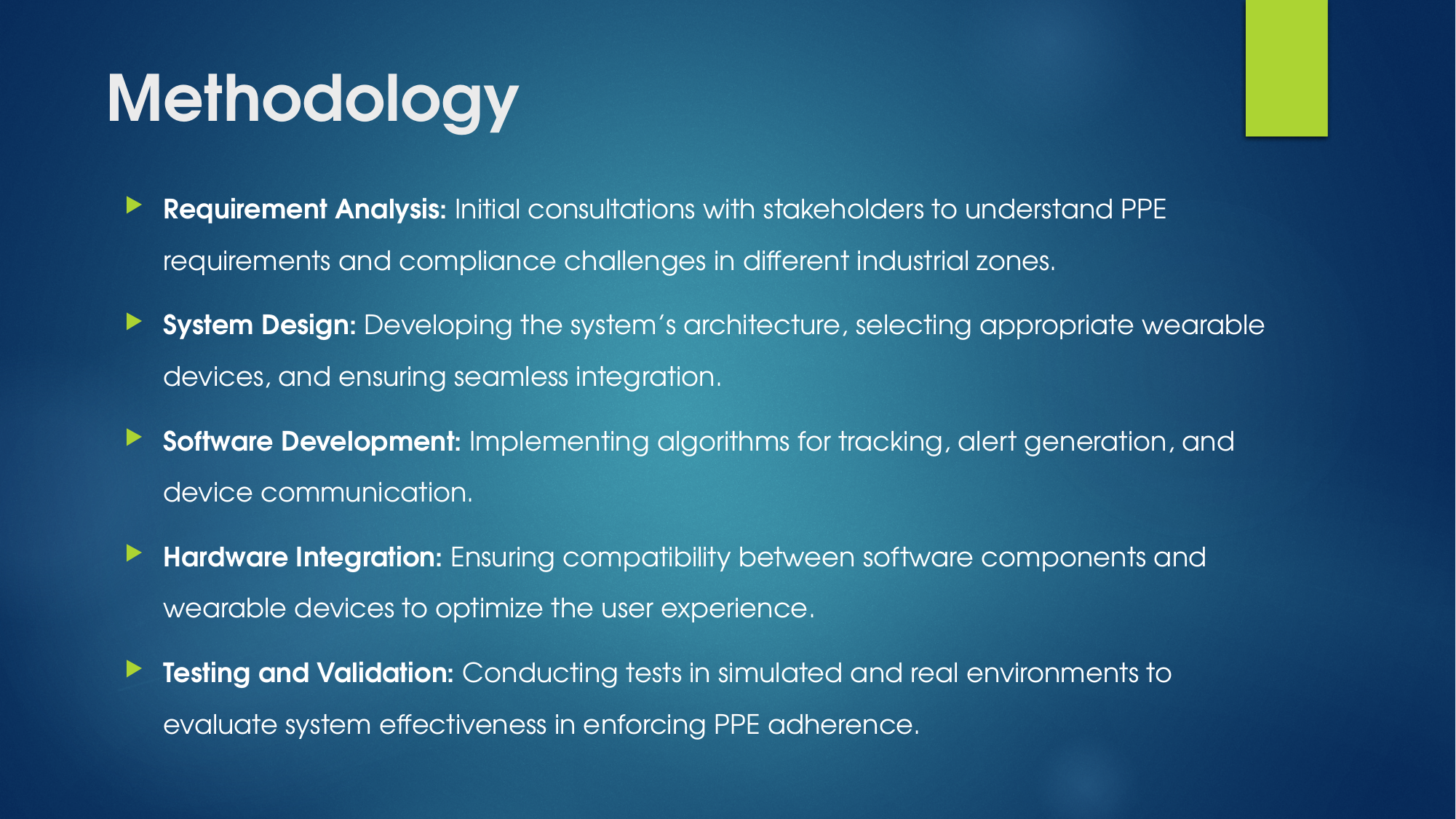

# Methodology
Requirement Analysis: Initial consultations with stakeholders to understand PPE requirements and compliance challenges in different industrial zones.
System Design: Developing the system’s architecture, selecting appropriate wearable devices, and ensuring seamless integration.
Software Development: Implementing algorithms for tracking, alert generation, and device communication.
Hardware Integration: Ensuring compatibility between software components and wearable devices to optimize the user experience.
Testing and Validation: Conducting tests in simulated and real environments to evaluate system effectiveness in enforcing PPE adherence.